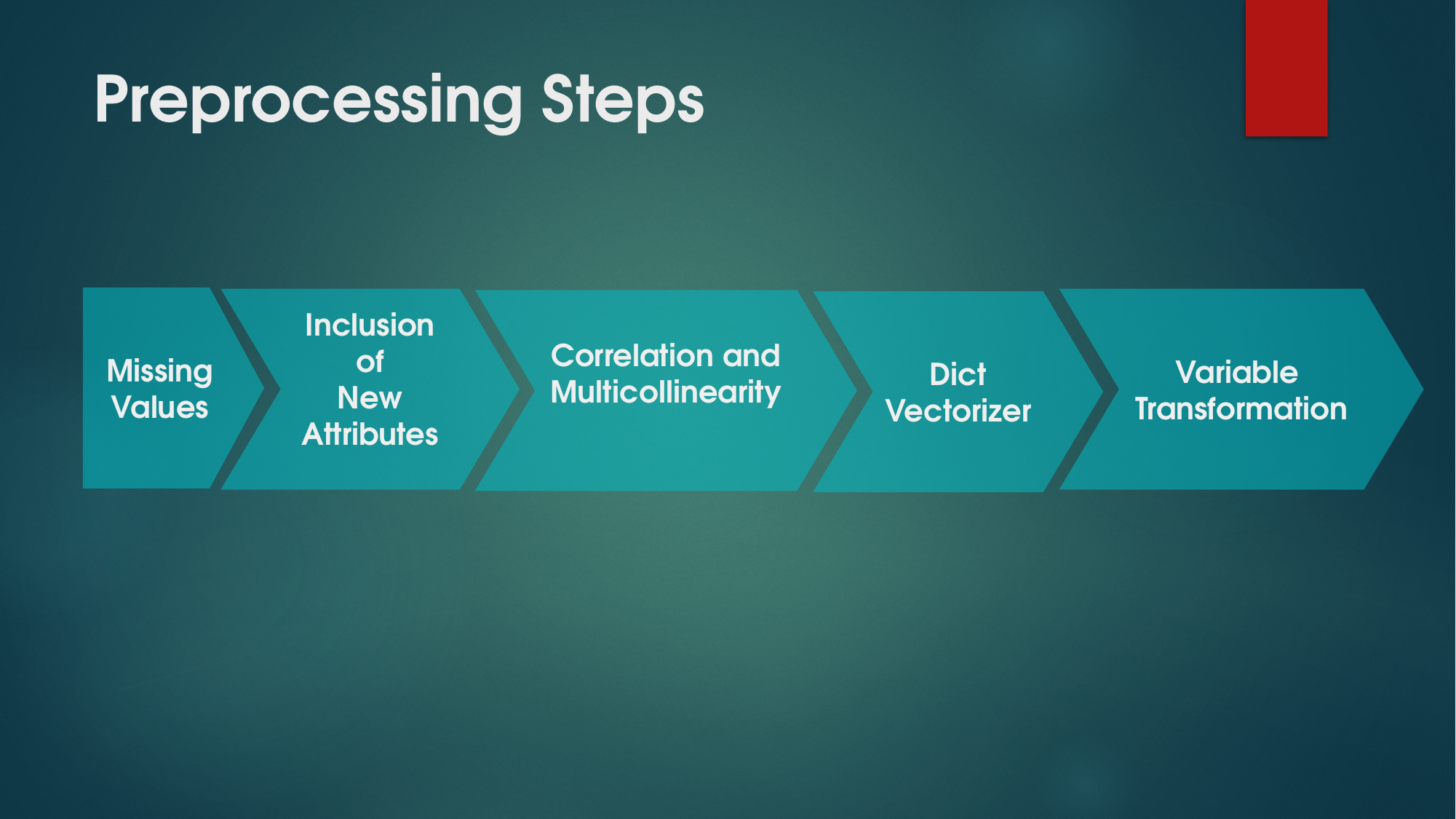

# Preprocessing Steps
Missing Values
Inclusion of
New Attributes

Variable
Transformation
Correlation and Multicollinearity

Dict Vectorizer